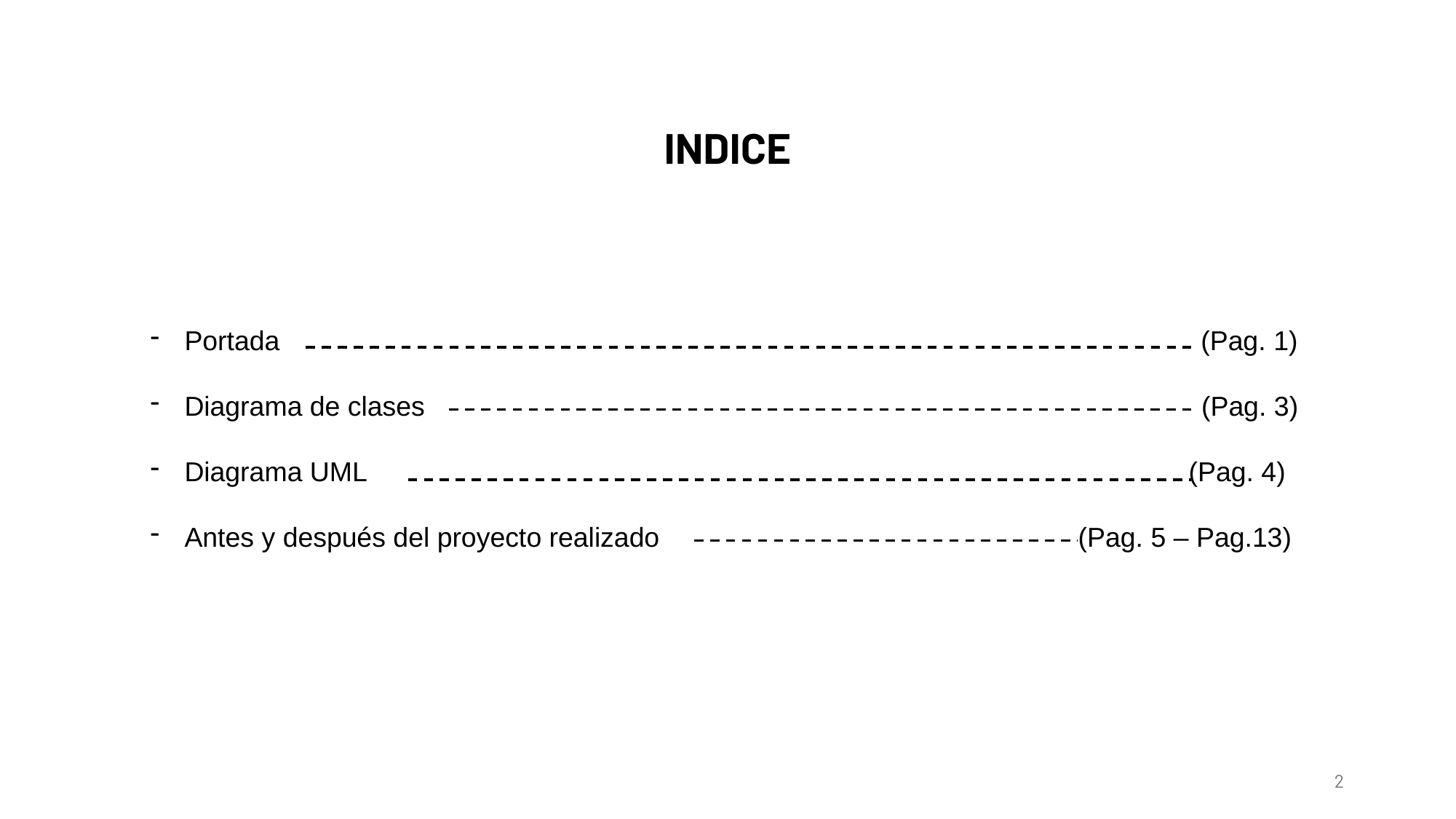

INDICE

Portada                                                                                                                         (Pag. 1)

Diagrama de clases                                                                                                      (Pag. 3)

Diagrama UML                                                                                                            (Pag. 4)

Antes y después del proyecto realizado                                                       (Pag. 5 – Pag.13)

2